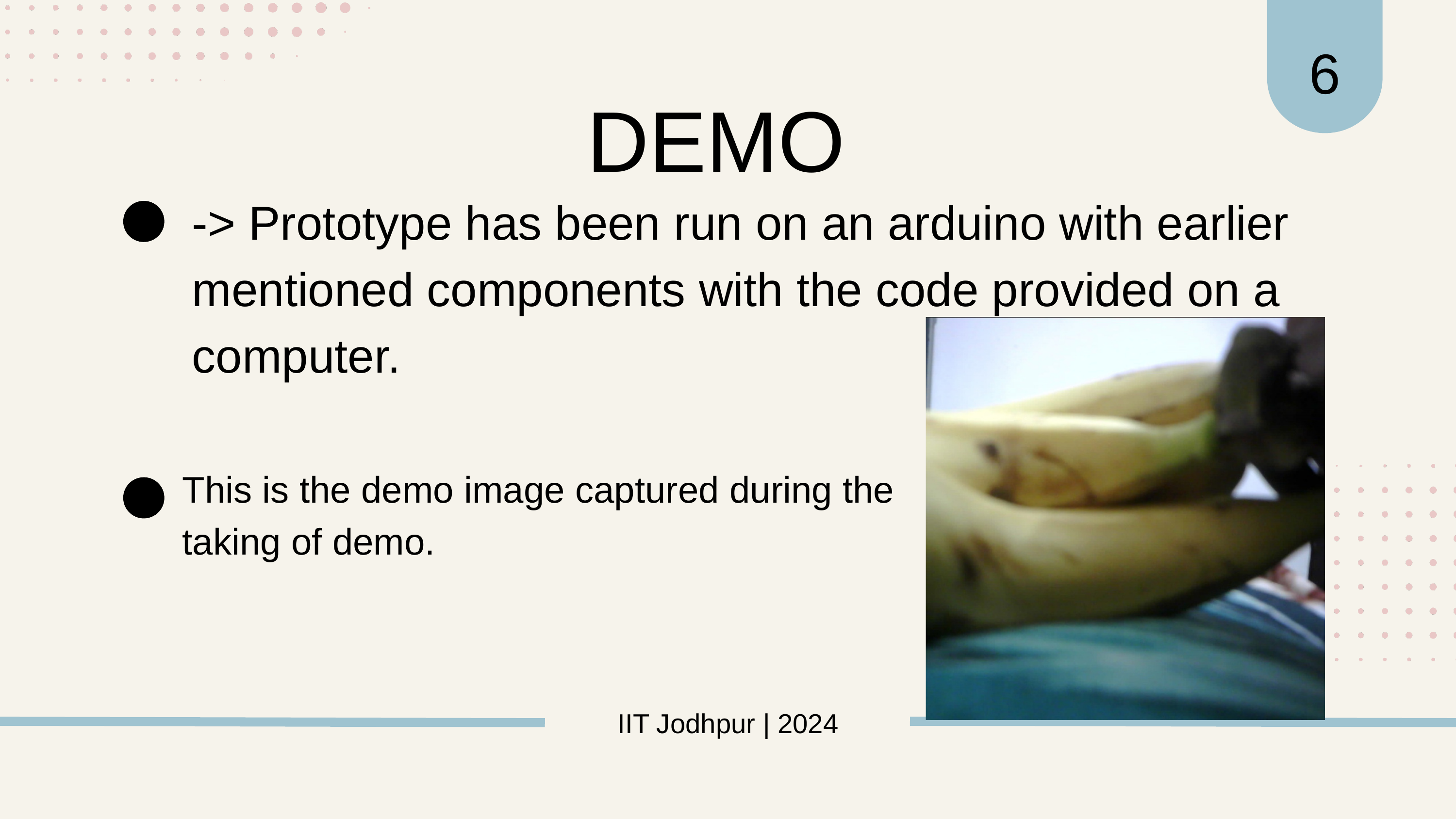

6

DEMO
-> Prototype has been run on an arduino with earlier mentioned components with the code provided on a computer.

This is the demo image captured during the
taking of demo.

IIT Jodhpur | 2024